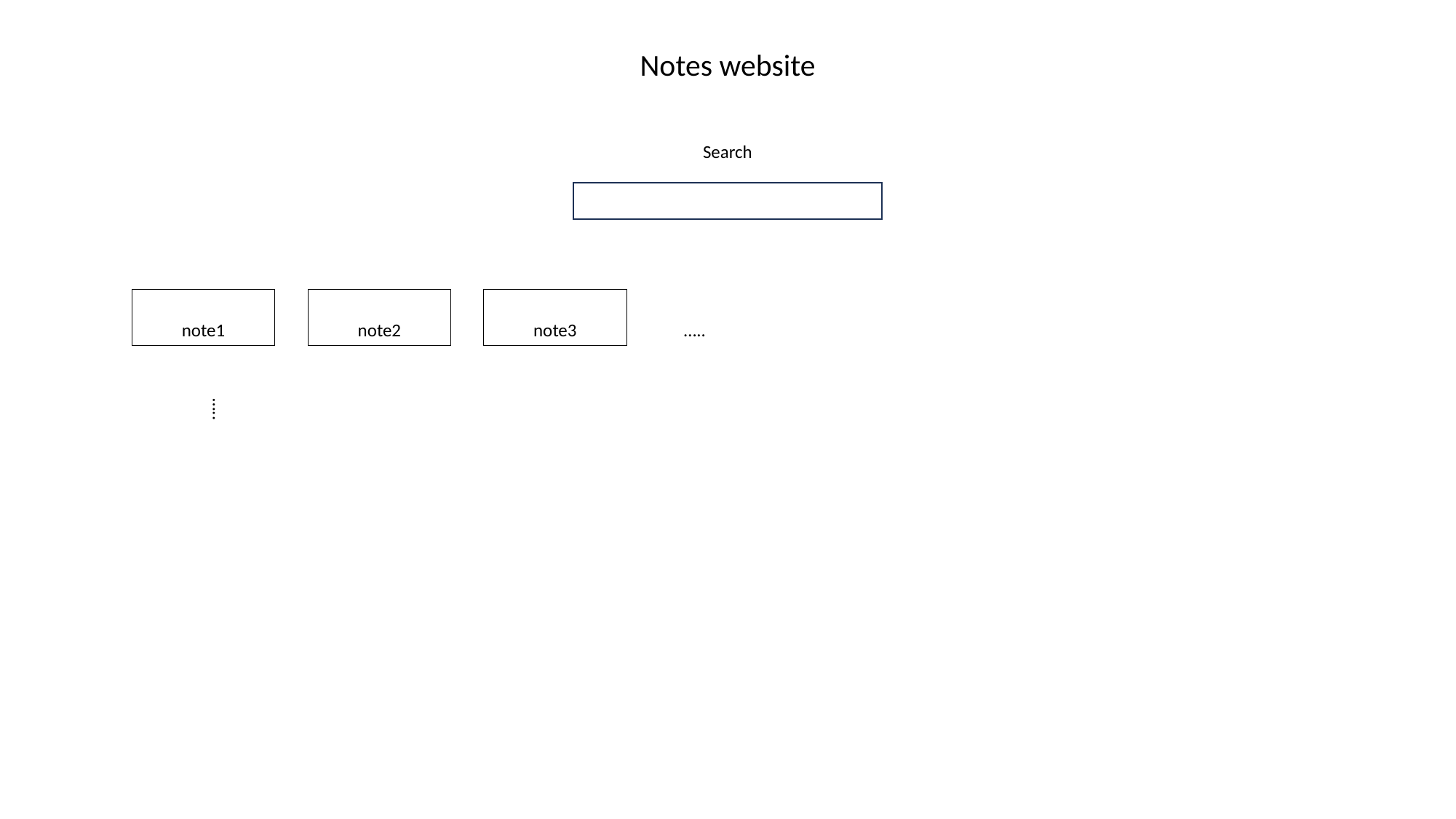

Notes website
Search

# note1
note2
note3
…..
…..